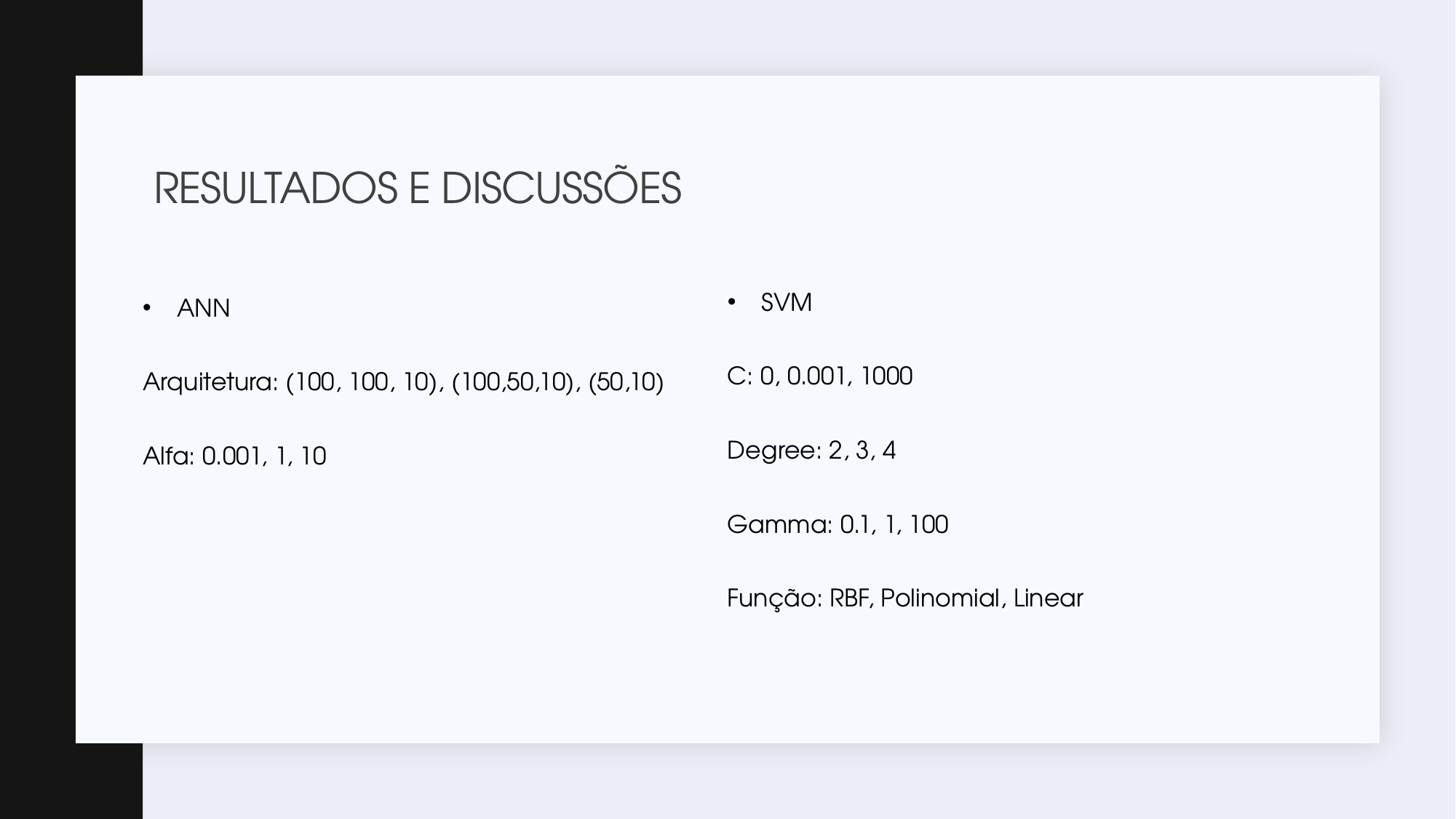

# Resultados e discussões
SVM
C: 0, 0.001, 1000
Degree: 2, 3, 4
Gamma: 0.1, 1, 100
Função: RBF, Polinomial, Linear

ANN
Arquitetura: (100, 100, 10), (100,50,10), (50,10)
Alfa: 0.001, 1, 10